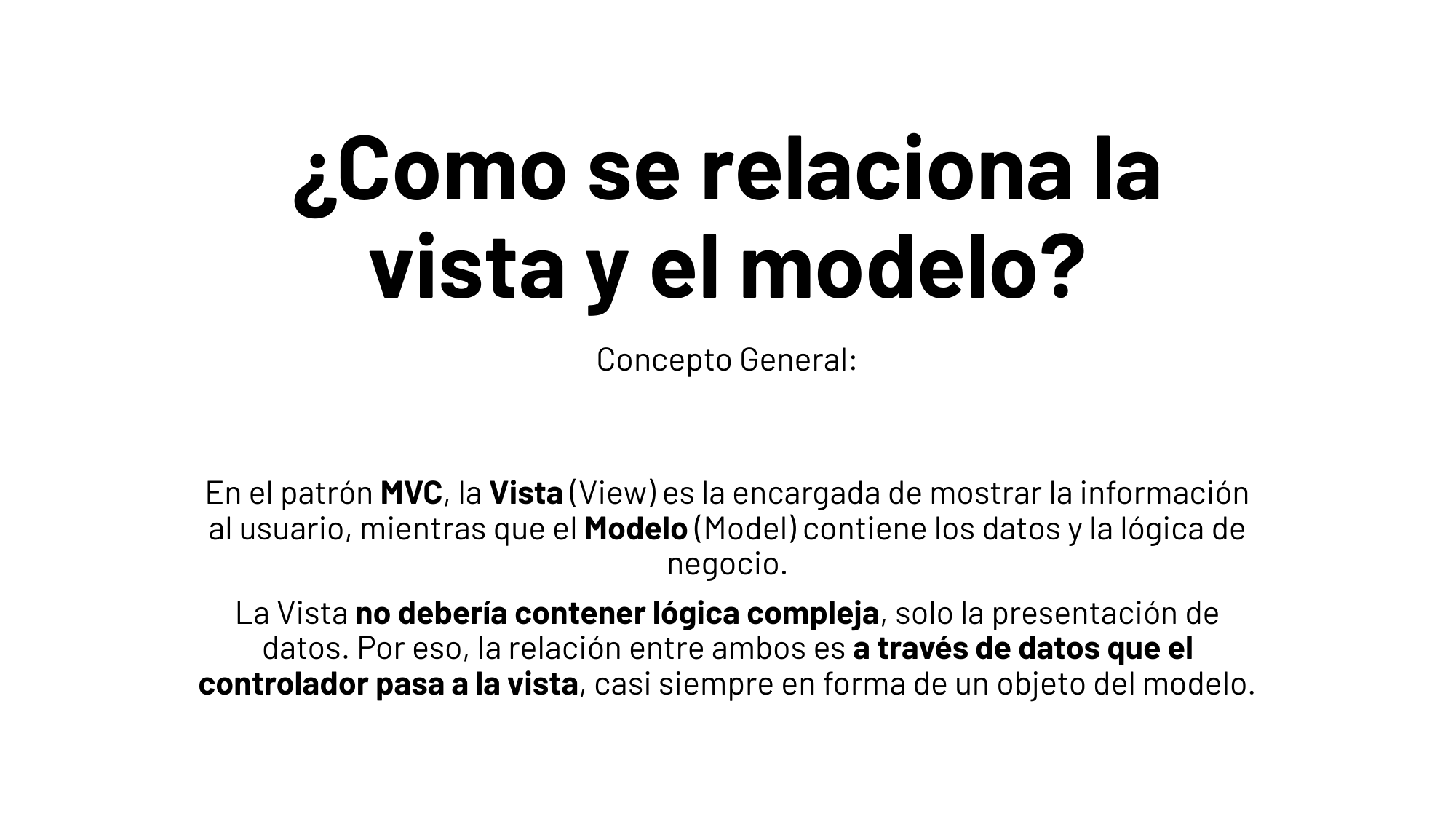

# ¿Como se relaciona la vista y el modelo?
Concepto General:

En el patrón MVC, la Vista (View) es la encargada de mostrar la información al usuario, mientras que el Modelo (Model) contiene los datos y la lógica de negocio.
La Vista no debería contener lógica compleja, solo la presentación de datos. Por eso, la relación entre ambos es a través de datos que el controlador pasa a la vista, casi siempre en forma de un objeto del modelo.